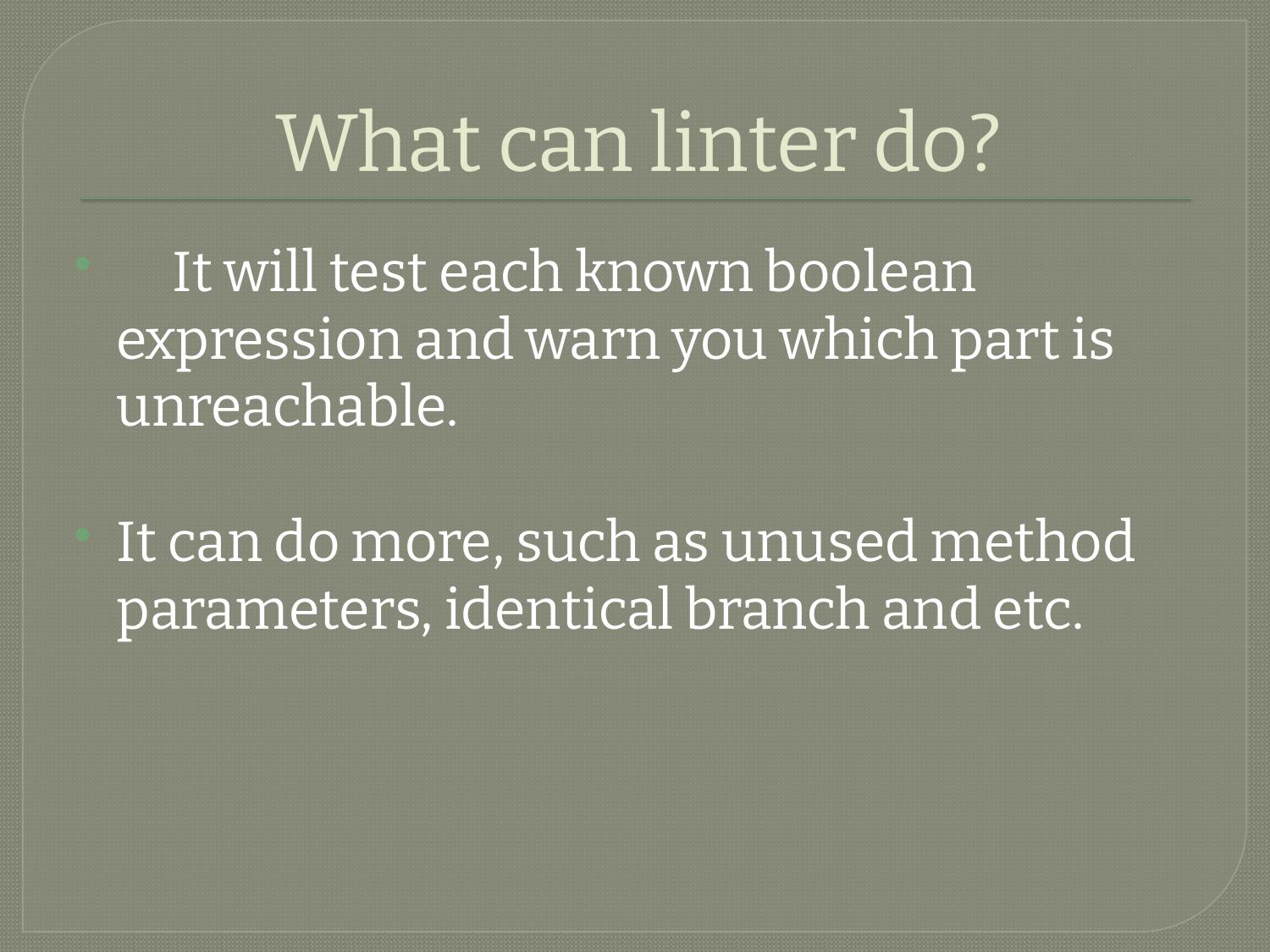

# What can linter do?
     It will test each known boolean expression and warn you which part is unreachable.

It can do more, such as unused method parameters, identical branch and etc.